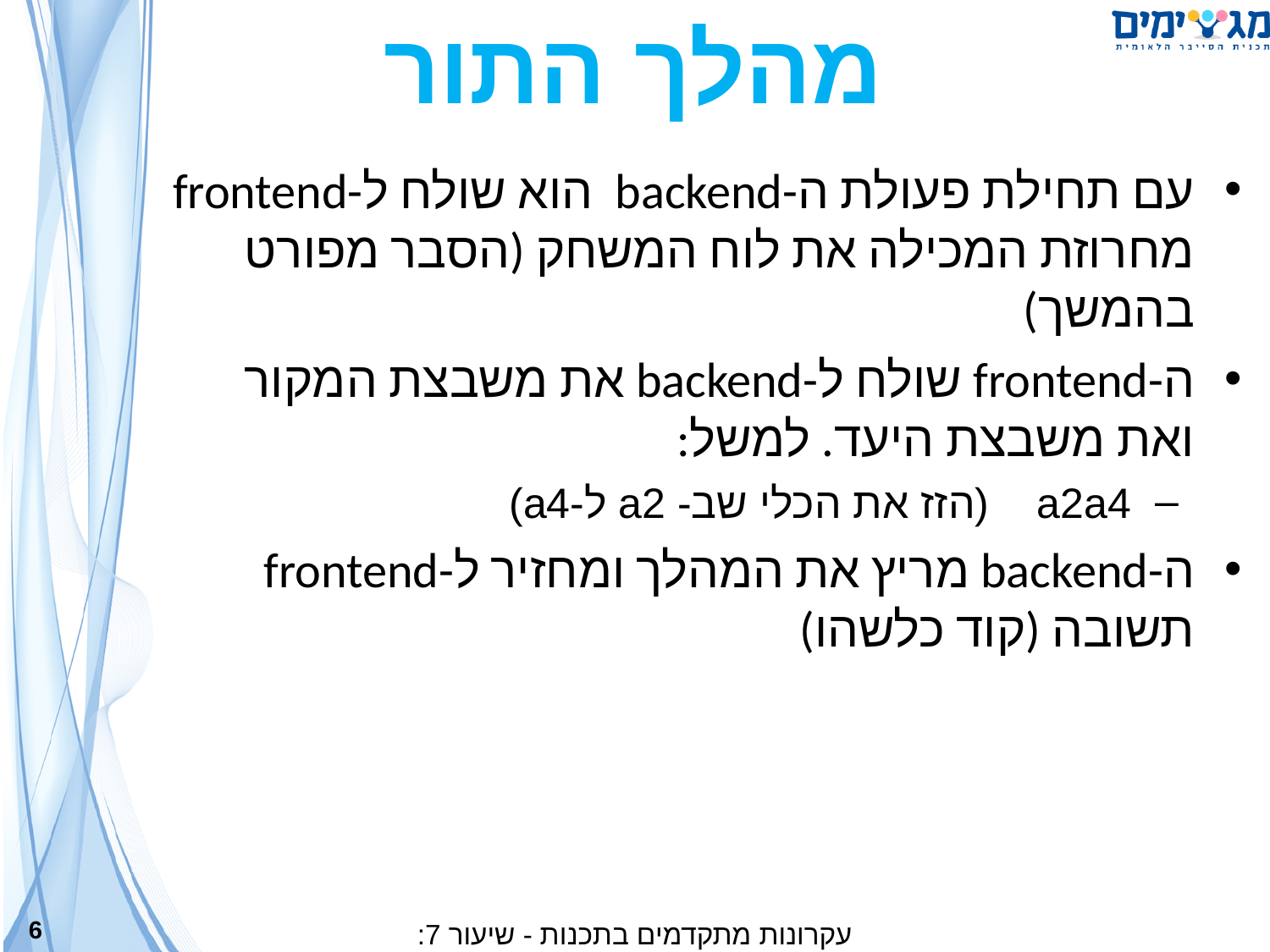

מהלך התור
עם תחילת פעולת ה-backend  הוא שולח ל-frontend מחרוזת המכילה את לוח המשחק (הסבר מפורט בהמשך)
ה-frontend שולח ל-backend את משבצת המקור ואת משבצת היעד. למשל:
a2a4    (הזז את הכלי שב- a2 ל-a4)
ה-backend מריץ את המהלך ומחזיר ל-frontend תשובה (קוד כלשהו)